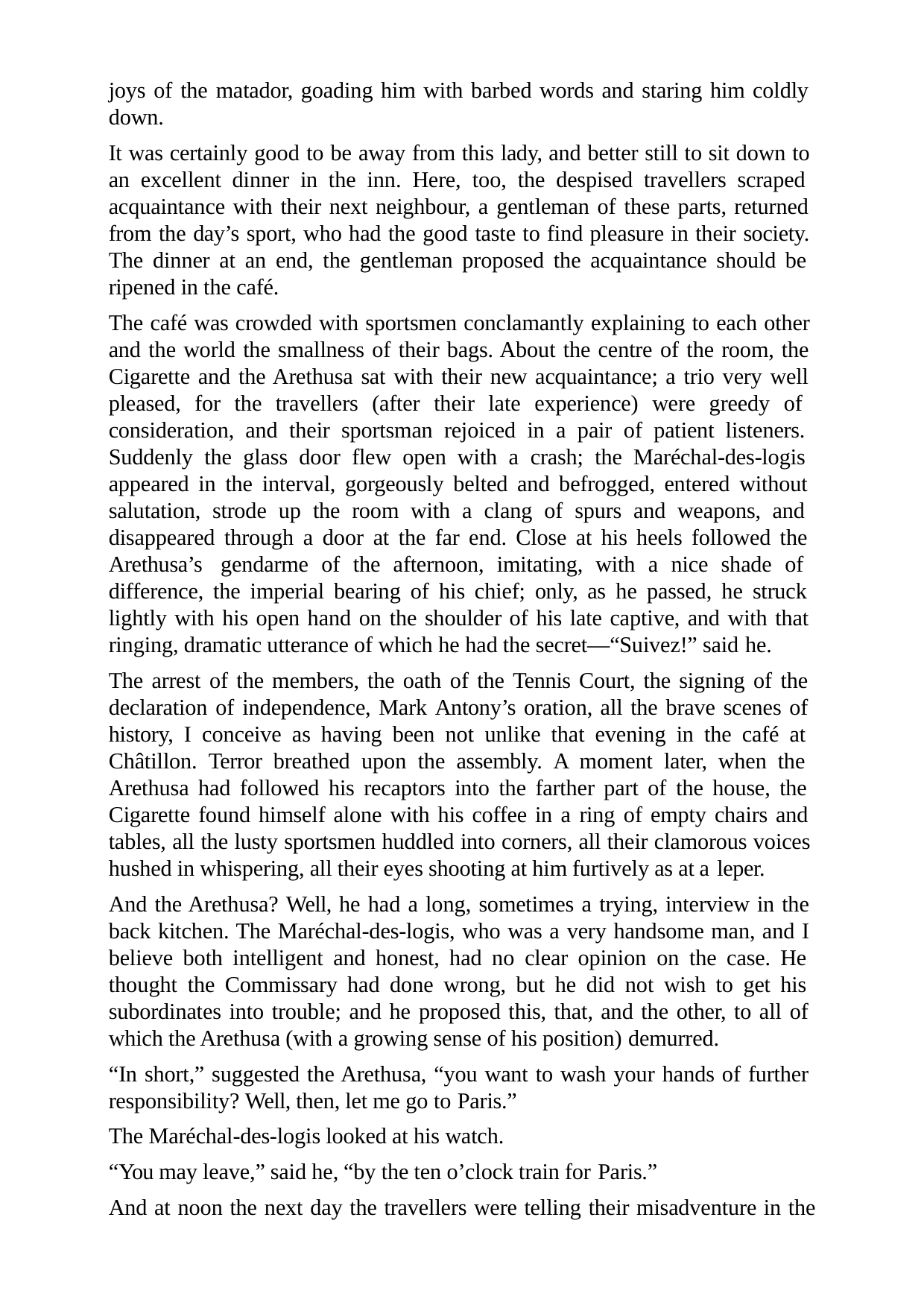

joys of the matador, goading him with barbed words and staring him coldly  down.
It was certainly good to be away from this lady, and better still to sit down to  an excellent dinner in the inn. Here, too, the despised travellers scraped  acquaintance with their next neighbour, a gentleman of these parts, returned  from the day’s sport, who had the good taste to find pleasure in their society.  The dinner at an end, the gentleman proposed the acquaintance should be  ripened in the café.
The café was crowded with sportsmen conclamantly explaining to each other  and the world the smallness of their bags. About the centre of the room, the  Cigarette and the Arethusa sat with their new acquaintance; a trio very well  pleased, for the travellers (after their late experience) were greedy of  consideration, and their sportsman rejoiced in a pair of patient listeners.  Suddenly the glass door flew open with a crash; the Maréchal-des-logis  appeared in the interval, gorgeously belted and befrogged, entered without  salutation, strode up the room with a clang of spurs and weapons, and  disappeared through a door at the far end. Close at his heels followed the  Arethusa’s gendarme of the afternoon, imitating, with a nice shade of  difference, the imperial bearing of his chief; only, as he passed, he struck  lightly with his open hand on the shoulder of his late captive, and with that  ringing, dramatic utterance of which he had the secret—“Suivez!” said he.
The arrest of the members, the oath of the Tennis Court, the signing of the  declaration of independence, Mark Antony’s oration, all the brave scenes of  history, I conceive as having been not unlike that evening in the café at  Châtillon. Terror breathed upon the assembly. A moment later, when the  Arethusa had followed his recaptors into the farther part of the house, the  Cigarette found himself alone with his coffee in a ring of empty chairs and  tables, all the lusty sportsmen huddled into corners, all their clamorous voices  hushed in whispering, all their eyes shooting at him furtively as at a leper.
And the Arethusa? Well, he had a long, sometimes a trying, interview in the  back kitchen. The Maréchal-des-logis, who was a very handsome man, and I  believe both intelligent and honest, had no clear opinion on the case. He  thought the Commissary had done wrong, but he did not wish to get his  subordinates into trouble; and he proposed this, that, and the other, to all of  which the Arethusa (with a growing sense of his position) demurred.
“In short,” suggested the Arethusa, “you want to wash your hands of further  responsibility? Well, then, let me go to Paris.”
The Maréchal-des-logis looked at his watch.
“You may leave,” said he, “by the ten o’clock train for Paris.”
And at noon the next day the travellers were telling their misadventure in the